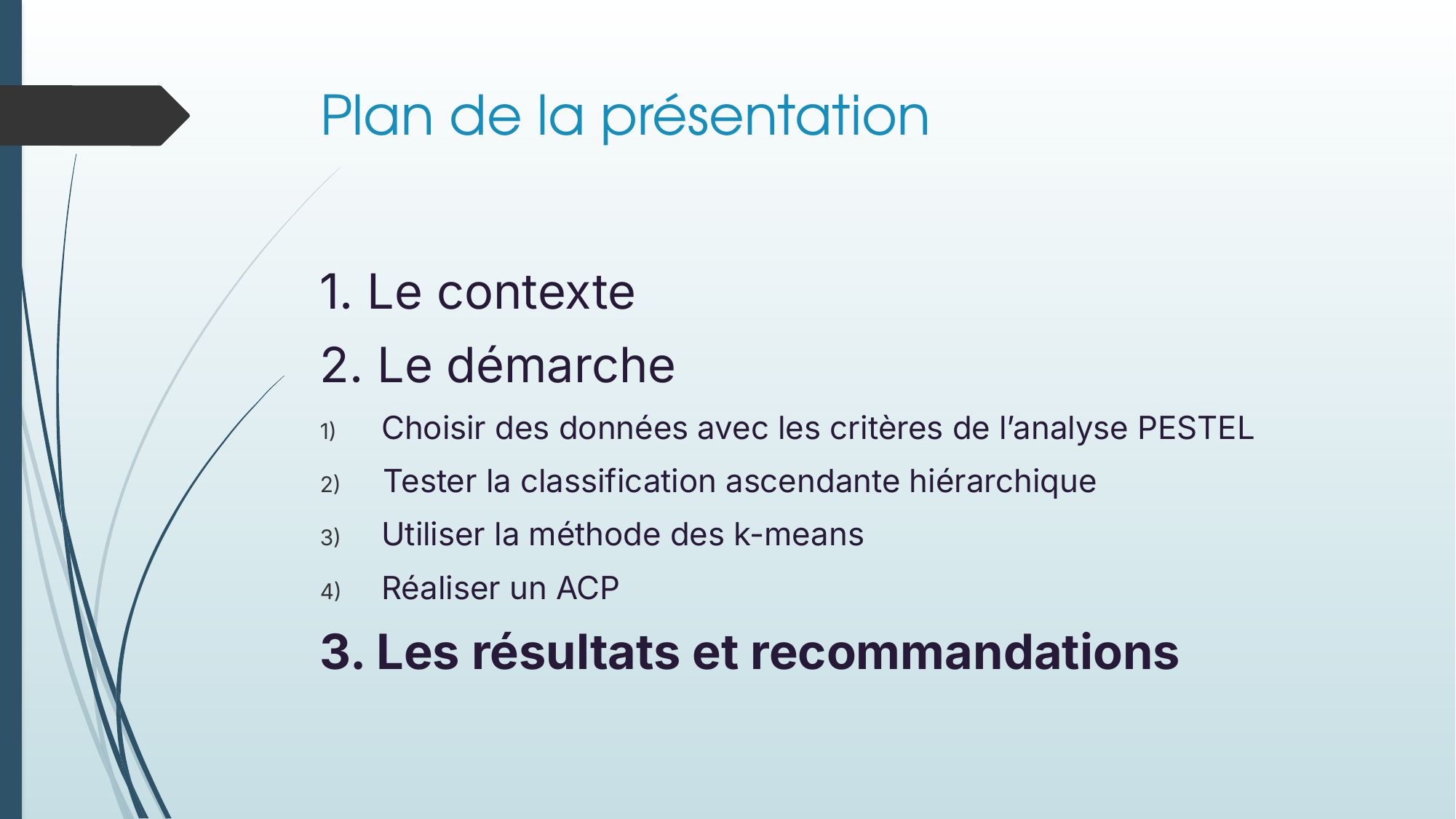

# Plan de la présentation
1. Le contexte
2. Le démarche
Choisir des données avec les critères de l’analyse PESTEL
 Tester la classification ascendante hiérarchique
Utiliser la méthode des k-means
Réaliser un ACP
3. Les résultats et recommandations